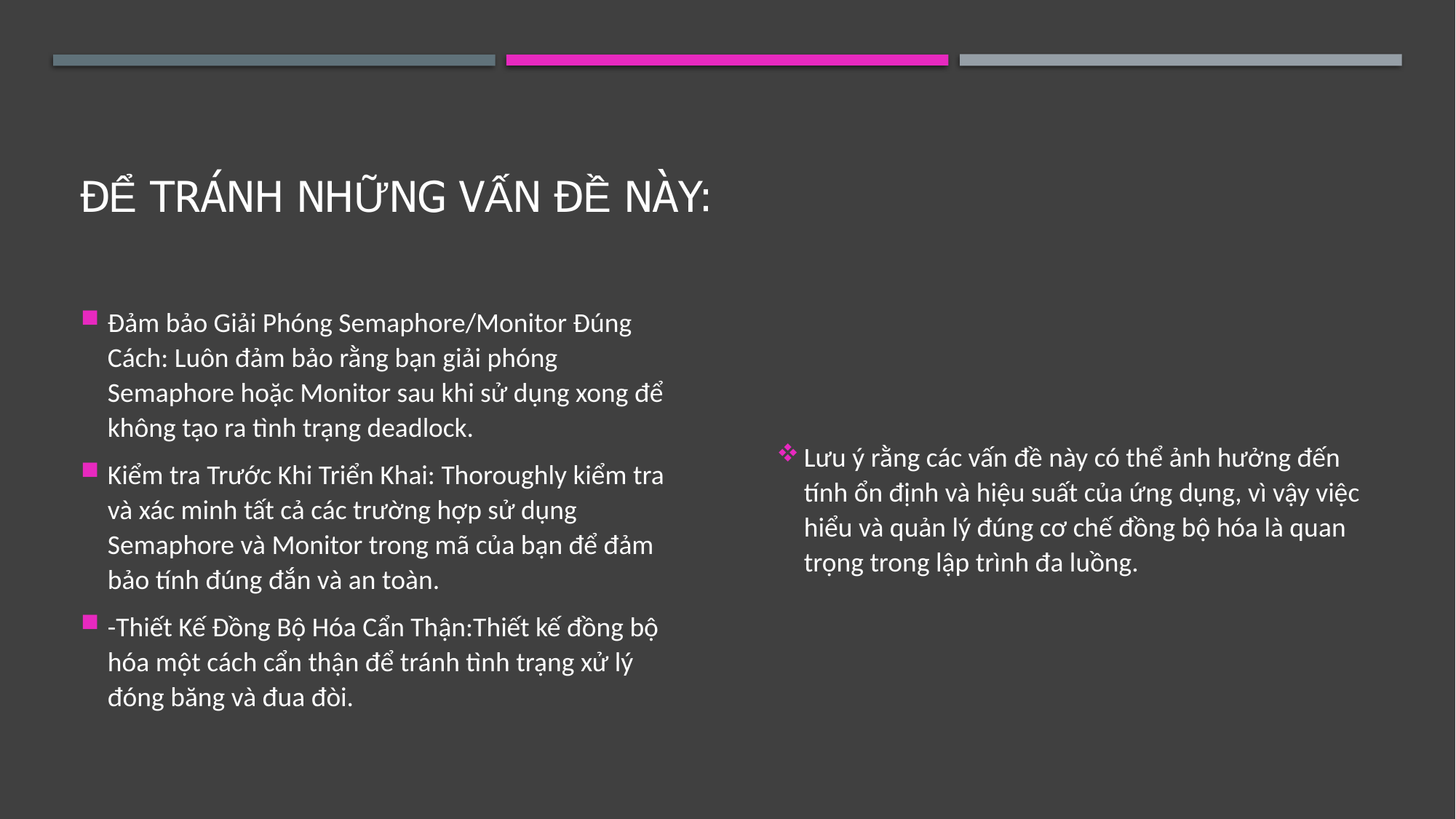

# Để tránh những vấn đề này:
Đảm bảo Giải Phóng Semaphore/Monitor Đúng Cách: Luôn đảm bảo rằng bạn giải phóng Semaphore hoặc Monitor sau khi sử dụng xong để không tạo ra tình trạng deadlock.
Kiểm tra Trước Khi Triển Khai: Thoroughly kiểm tra và xác minh tất cả các trường hợp sử dụng Semaphore và Monitor trong mã của bạn để đảm bảo tính đúng đắn và an toàn.
-Thiết Kế Đồng Bộ Hóa Cẩn Thận:Thiết kế đồng bộ hóa một cách cẩn thận để tránh tình trạng xử lý đóng băng và đua đòi.
Lưu ý rằng các vấn đề này có thể ảnh hưởng đến tính ổn định và hiệu suất của ứng dụng, vì vậy việc hiểu và quản lý đúng cơ chế đồng bộ hóa là quan trọng trong lập trình đa luồng.